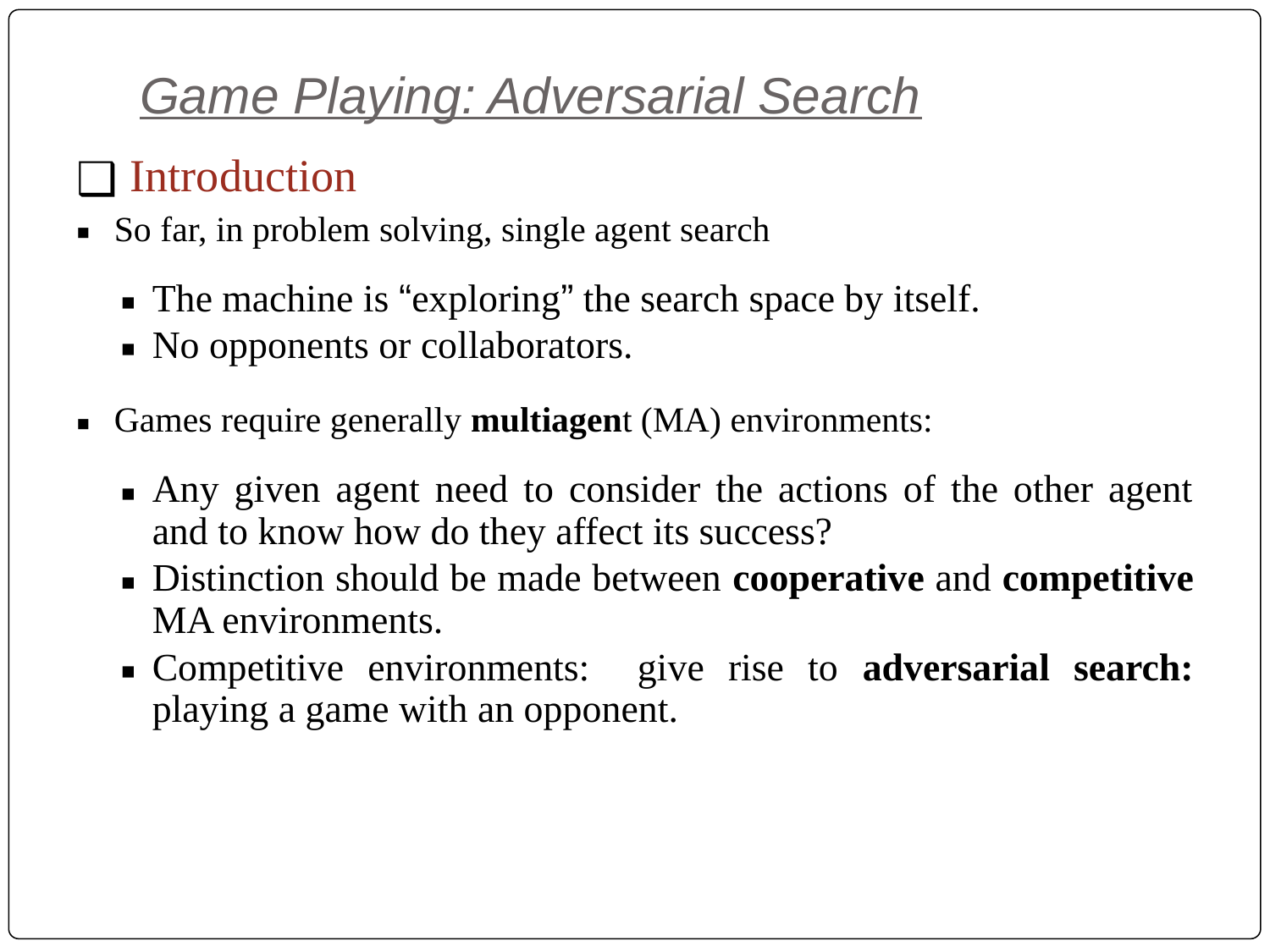

# Game Playing: Adversarial Search
 Introduction
So far, in problem solving, single agent search

The machine is “exploring” the search space by itself.
No opponents or collaborators.

Games require generally multiagent (MA) environments:

Any given agent need to consider the actions of the other agent and to know how do they affect its success?
Distinction should be made between cooperative and competitive MA environments.
Competitive environments:  give rise to adversarial search: playing a game with an opponent.